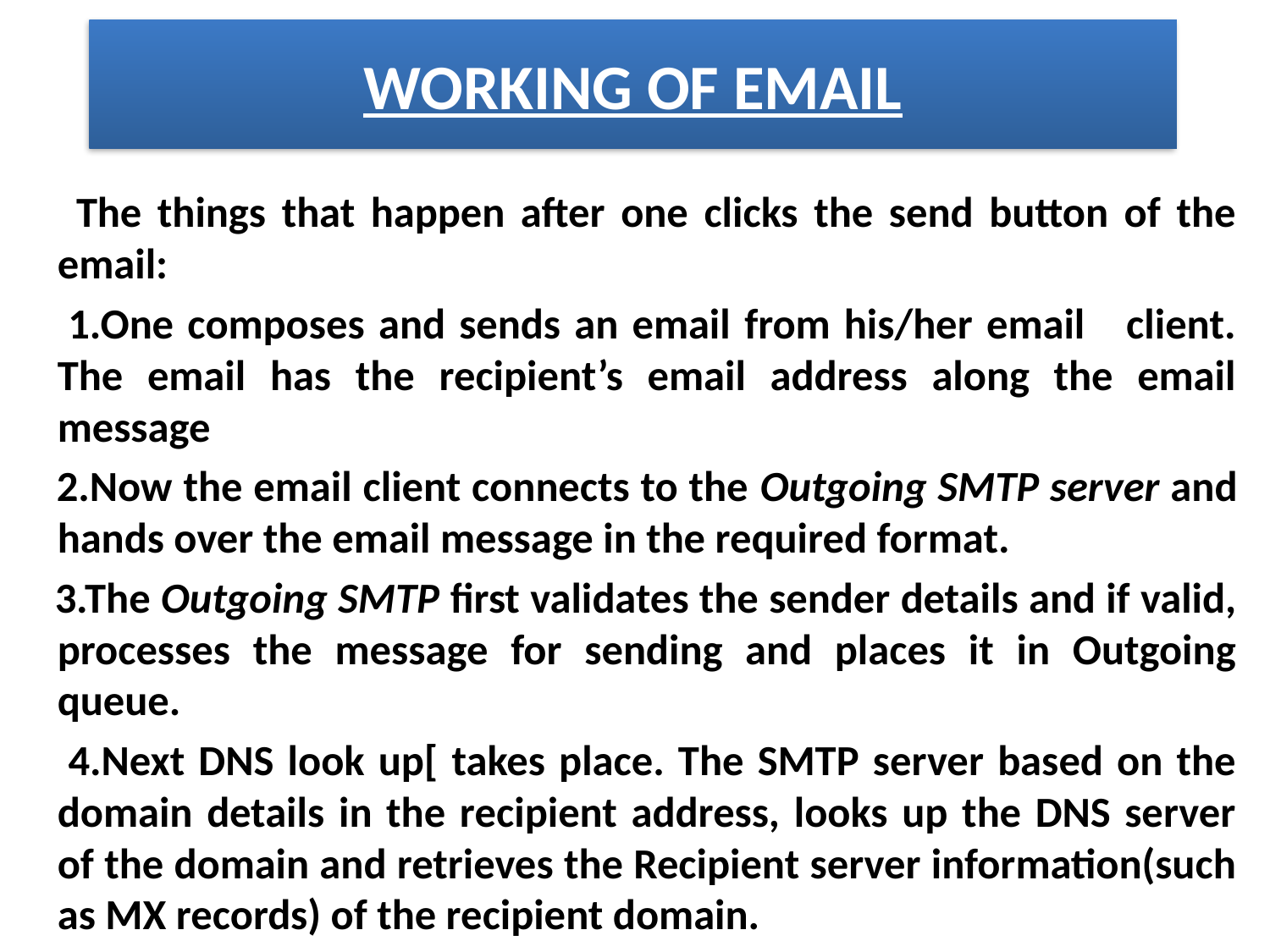

# WORKING OF EMAIL
    The things that happen after one clicks the send button of the email:
    1.One composes and sends an email from his/her email   client. The email has the recipient’s email address along the email message
    2.Now the email client connects to the Outgoing SMTP server and hands over the email message in the required format.
    3.The Outgoing SMTP first validates the sender details and if valid, processes the message for sending and places it in Outgoing queue.
    4.Next DNS look up[ takes place. The SMTP server based on the domain details in the recipient address, looks up the DNS server of the domain and retrieves the Recipient server information(such as MX records) of the recipient domain.